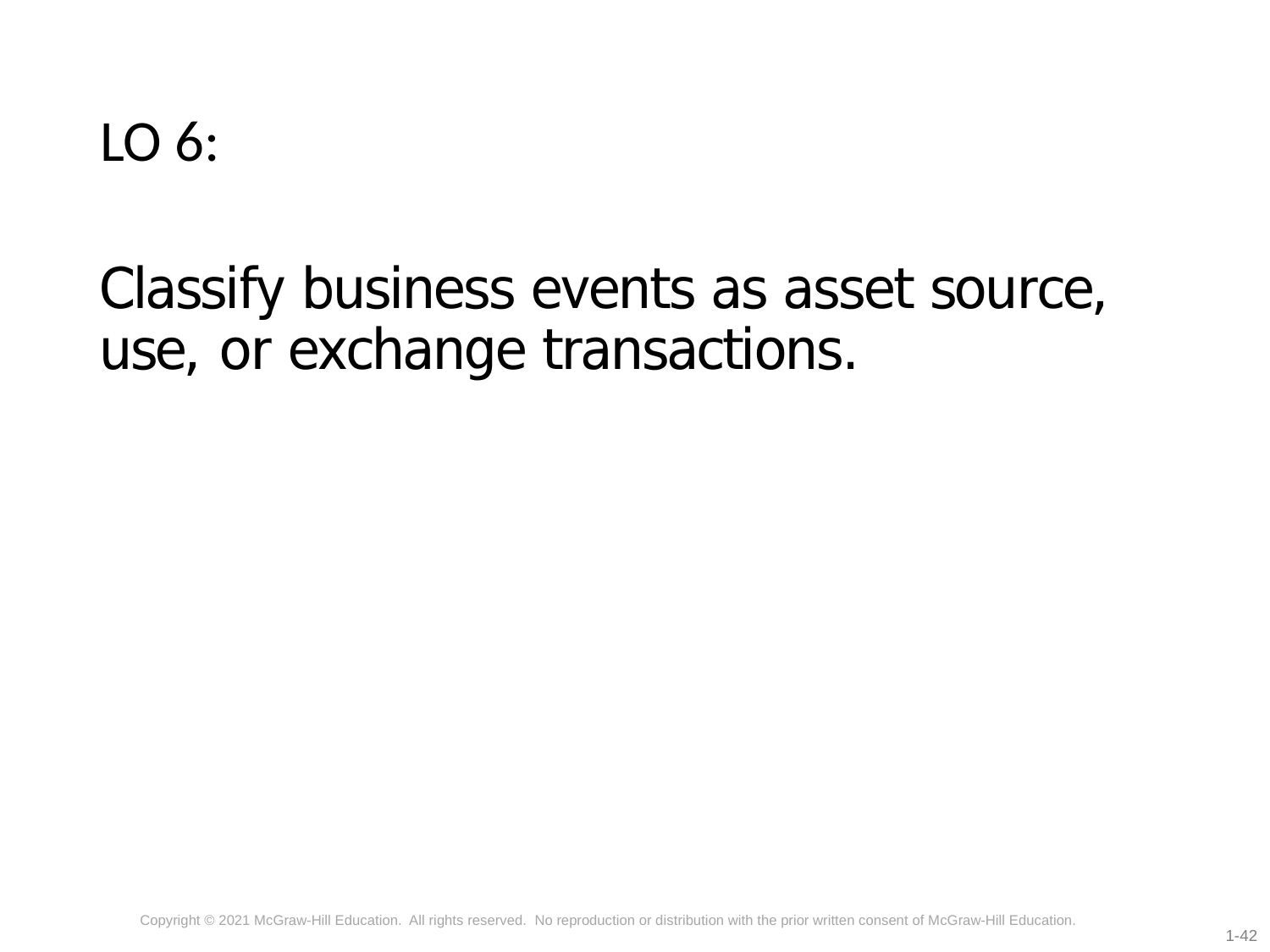

# LO 6:
Classify business events as asset source, use, or exchange transactions.